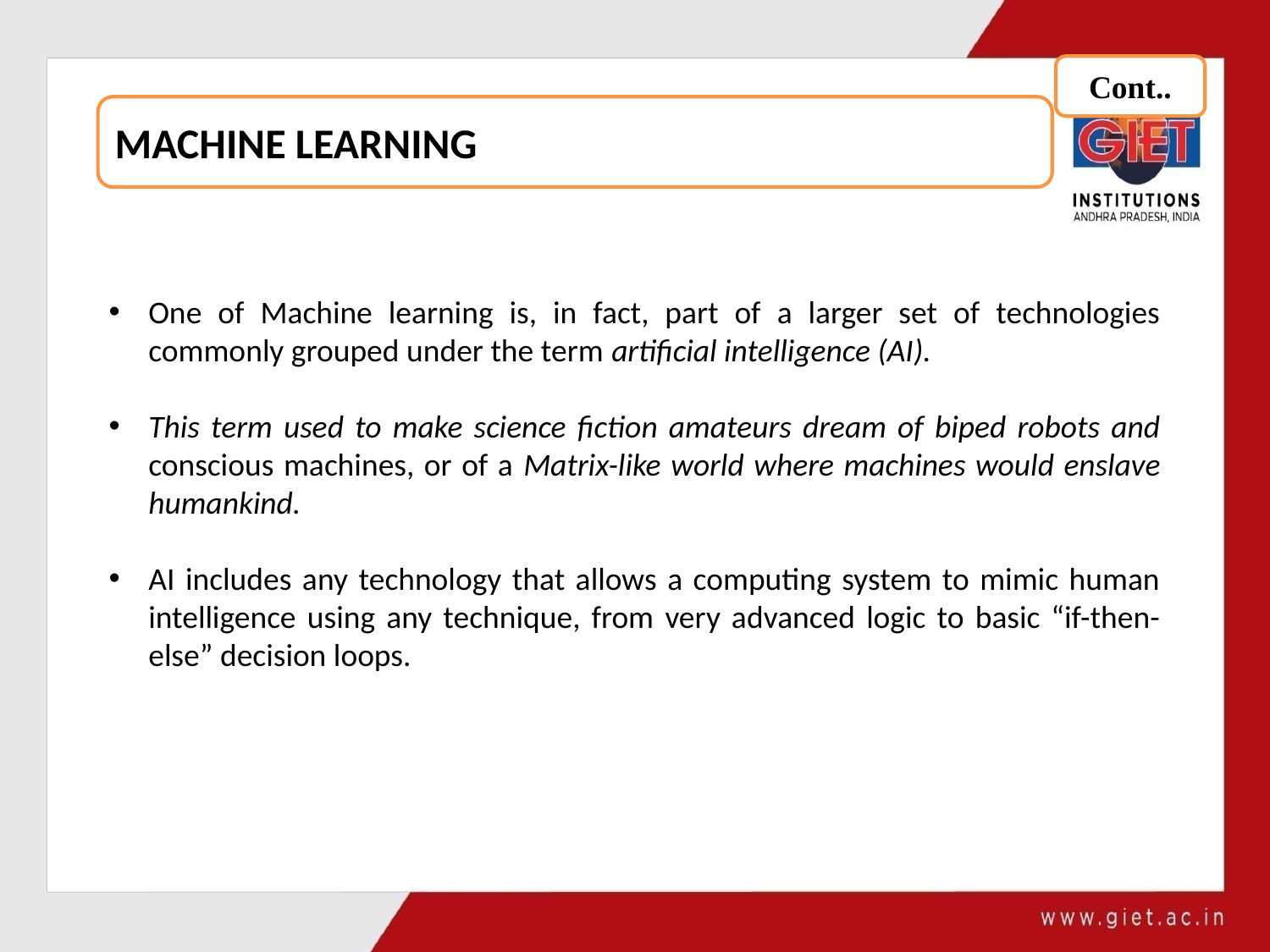

Cont..
MACHINE LEARNING
One of Machine learning is, in fact, part of a larger set of technologies commonly grouped under the term artificial intelligence (AI).

This term used to make science fiction amateurs dream of biped robots and conscious machines, or of a Matrix-like world where machines would enslave humankind.

AI includes any technology that allows a computing system to mimic human intelligence using any technique, from very advanced logic to basic “if-then-else” decision loops.